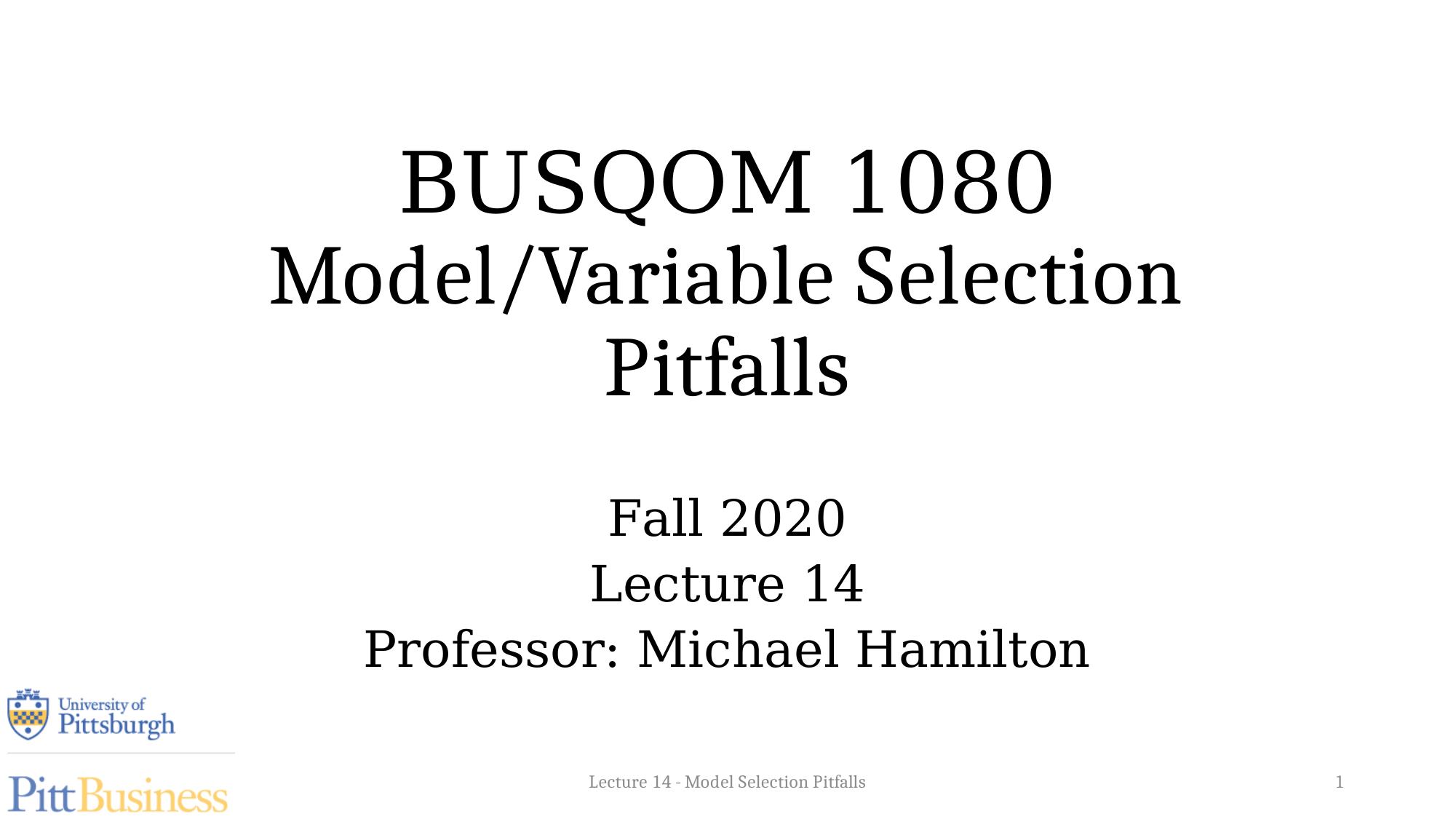

# BUSQOM 1080 Model/Variable Selection Pitfalls
Fall 2020
Lecture 14
Professor: Michael Hamilton
Lecture 14 - Model Selection Pitfalls
1